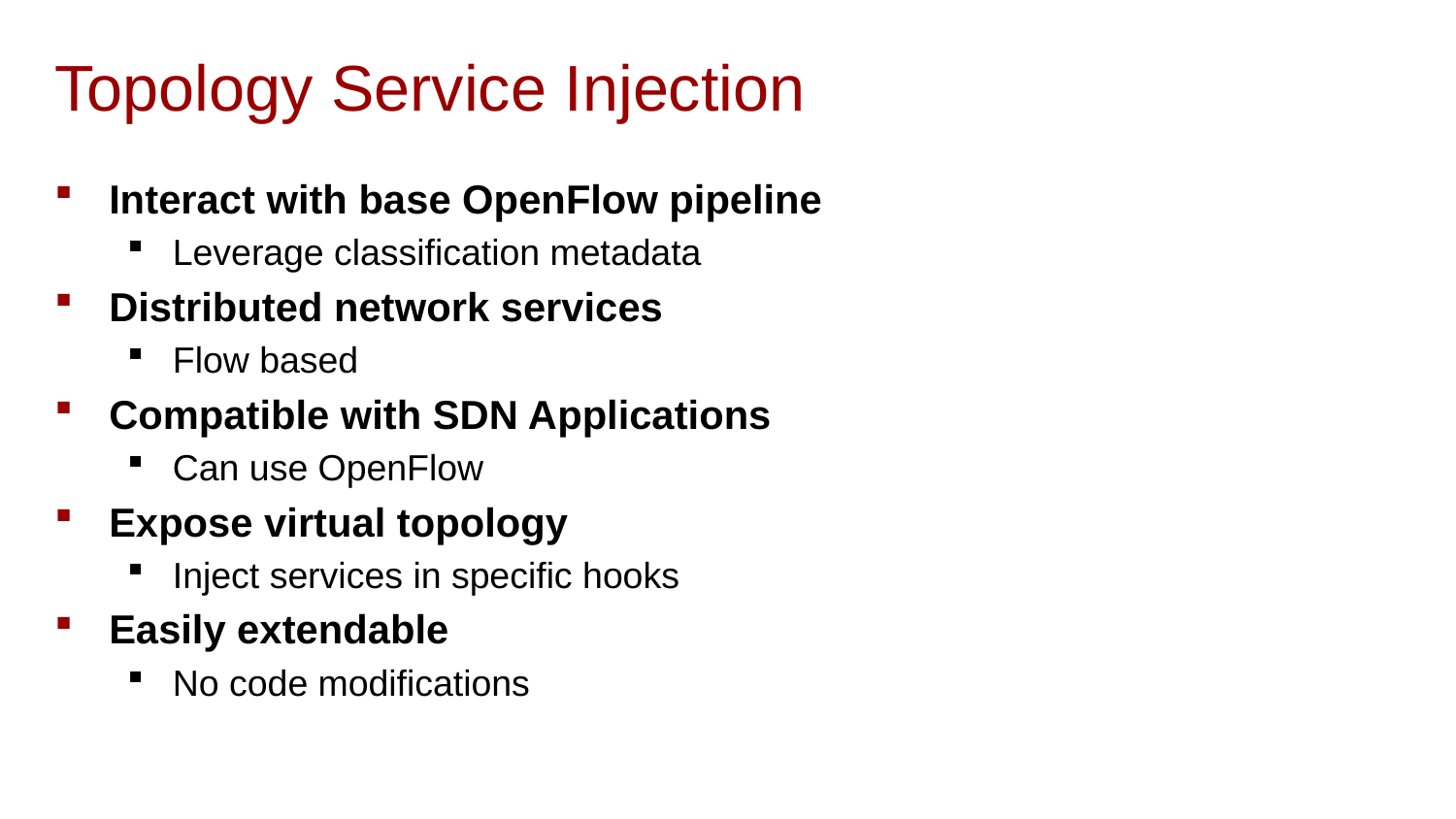

# Topology Service Injection
Interact with base OpenFlow pipeline
Leverage classification metadata
Distributed network services
Flow based
Compatible with SDN Applications
Can use OpenFlow
Expose virtual topology
Inject services in specific hooks
Easily extendable
No code modifications